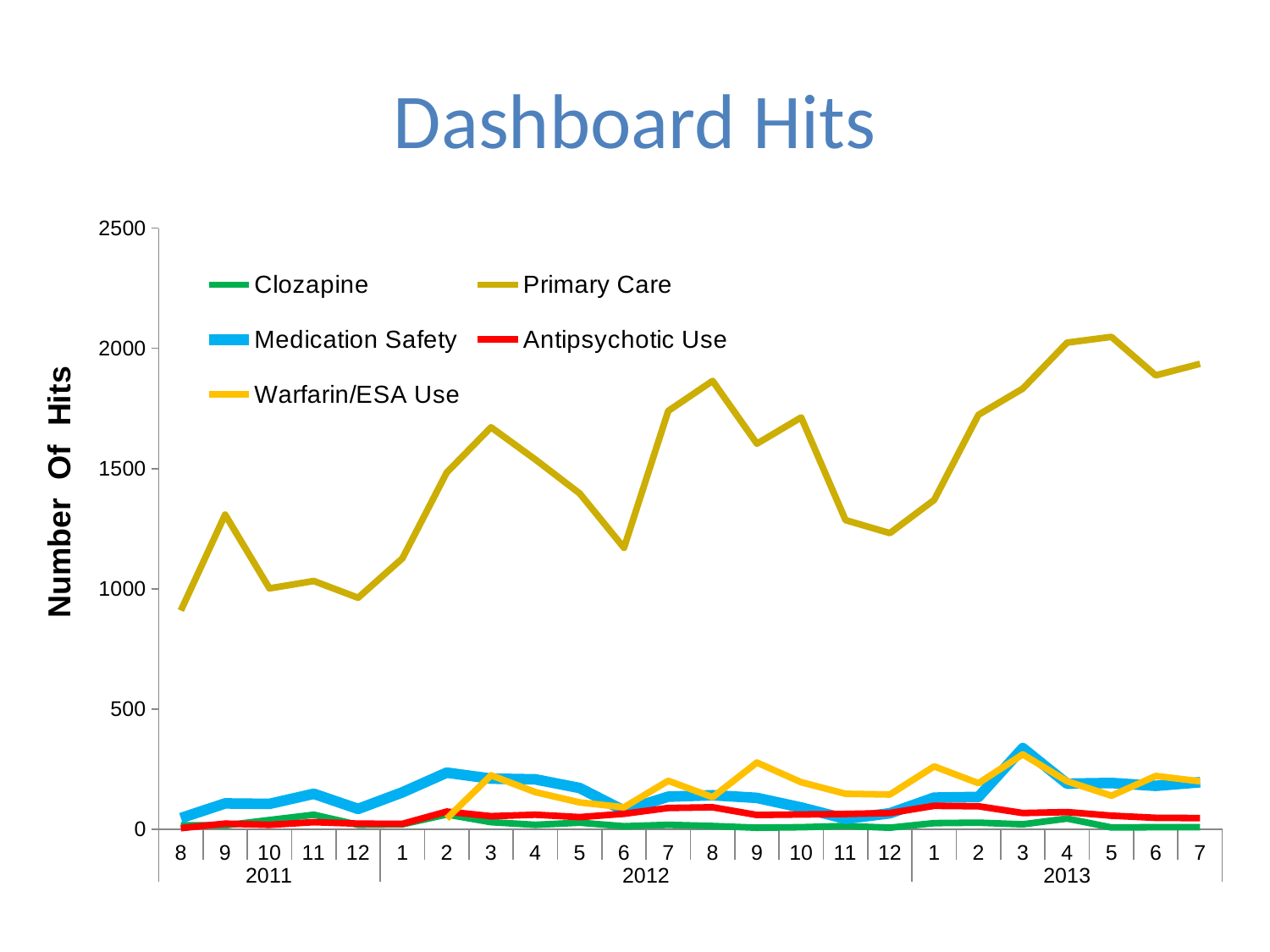

# Dashboard Hits

### Chart

| Category | Clozapine | Primary Care | Medication Safety | Antipsychotic Use | Warfarin/ESA Use |
|---|---|---|---|---|---|
| 8 | 17.0 | 910.0 | 47.0 | 5.0 | None |
| 9 | 17.0 | 1309.0 | 108.0 | 24.0 | None |
| 10 | 39.0 | 1002.0 | 106.0 | 19.0 | None |
| 11 | 61.0 | 1033.0 | 148.0 | 30.0 | None |
| 12 | 19.0 | 963.0 | 85.0 | 24.0 | None |
| 1 | 21.0 | 1127.0 | 154.0 | 23.0 | None |
| 2 | 62.0 | 1484.0 | 236.0 | 74.0 | 45.0 |
| 3 | 30.0 | 1672.0 | 211.0 | 55.0 | 225.0 |
| 4 | 19.0 | 1538.0 | 208.0 | 61.0 | 155.0 |
| 5 | 28.0 | 1397.0 | 172.0 | 51.0 | 112.0 |
| 6 | 13.0 | 1171.0 | 78.0 | 65.0 | 92.0 |
| 7 | 19.0 | 1740.0 | 136.0 | 89.0 | 202.0 |
| 8 | 14.0 | 1865.0 | 142.0 | 92.0 | 134.0 |
| 9 | 7.0 | 1604.0 | 131.0 | 60.0 | 278.0 |
| 10 | 9.0 | 1713.0 | 91.0 | 62.0 | 196.0 |
| 11 | 14.0 | 1286.0 | 44.0 | 64.0 | 148.0 |
| 12 | 7.0 | 1232.0 | 67.0 | 68.0 | 145.0 |
| 1 | 26.0 | 1370.0 | 132.0 | 98.0 | 262.0 |
| 2 | 28.0 | 1724.0 | 135.0 | 96.0 | 192.0 |
| 3 | 21.0 | 1833.0 | 338.0 | 68.0 | 312.0 |
| 4 | 45.0 | 2024.0 | 190.0 | 72.0 | 200.0 |
| 5 | 8.0 | 2048.0 | 193.0 | 57.0 | 140.0 |
| 6 | 9.0 | 1888.0 | 181.0 | 48.0 | 222.0 |
| 7 | 9.0 | 1936.0 | 196.0 | 47.0 | 200.0 |